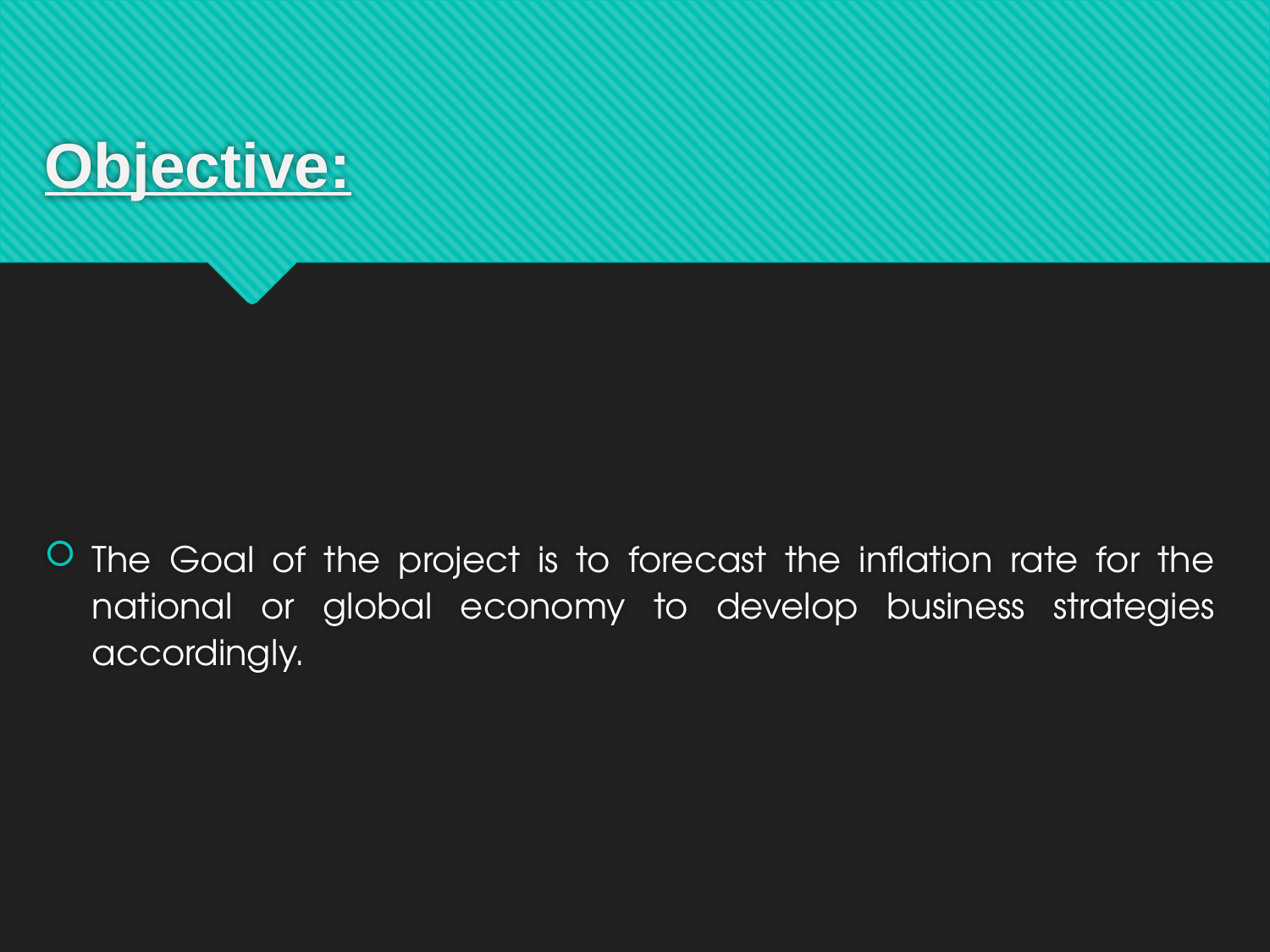

# Objective:
The Goal of the project is to forecast the inflation rate for the national or global economy to develop business strategies accordingly.